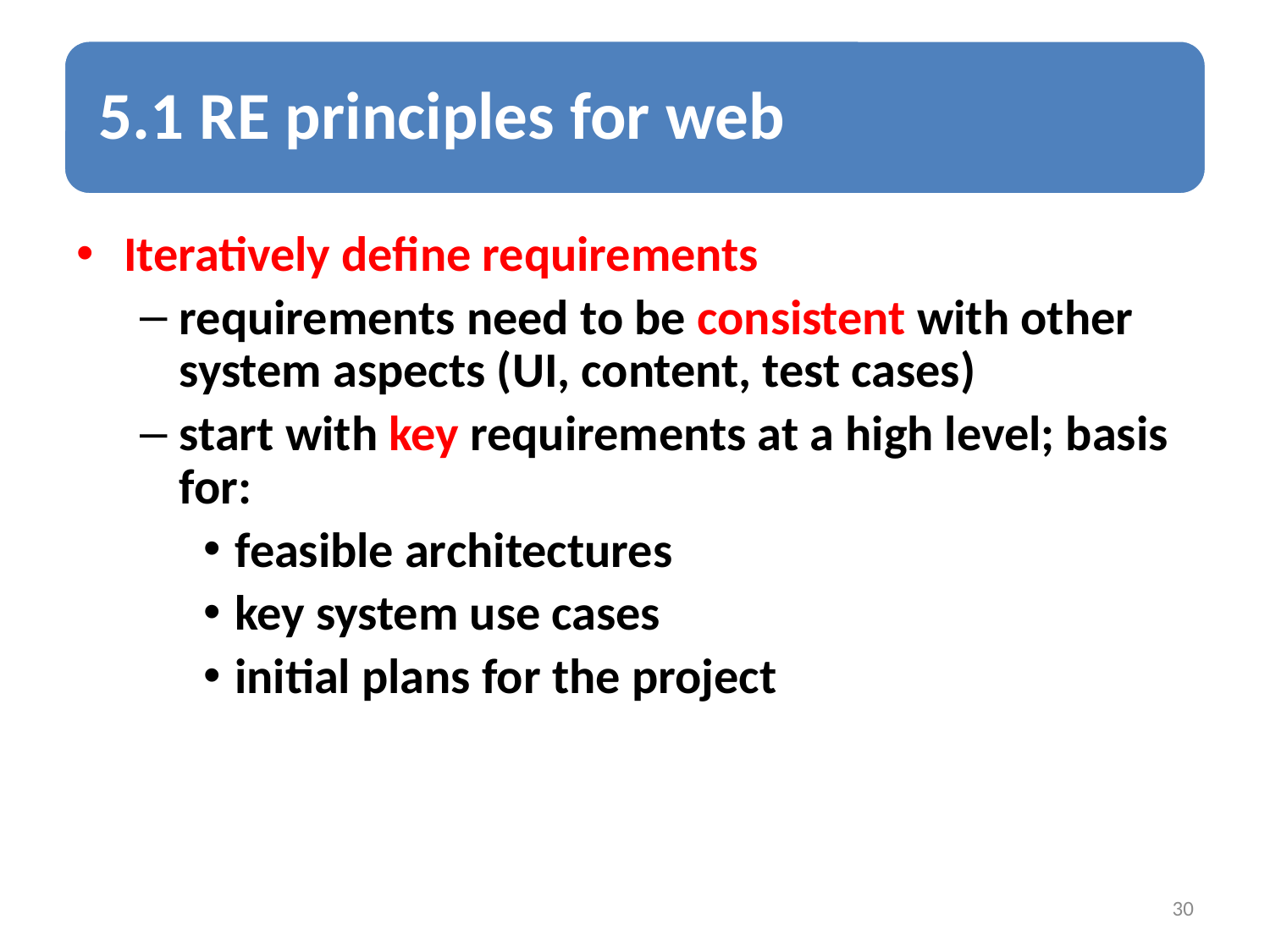

5.1 RE principles for web
Iteratively define requirements
requirements need to be consistent with other system aspects (UI, content, test cases)
start with key requirements at a high level; basis for:
feasible architectures
key system use cases
initial plans for the project

30